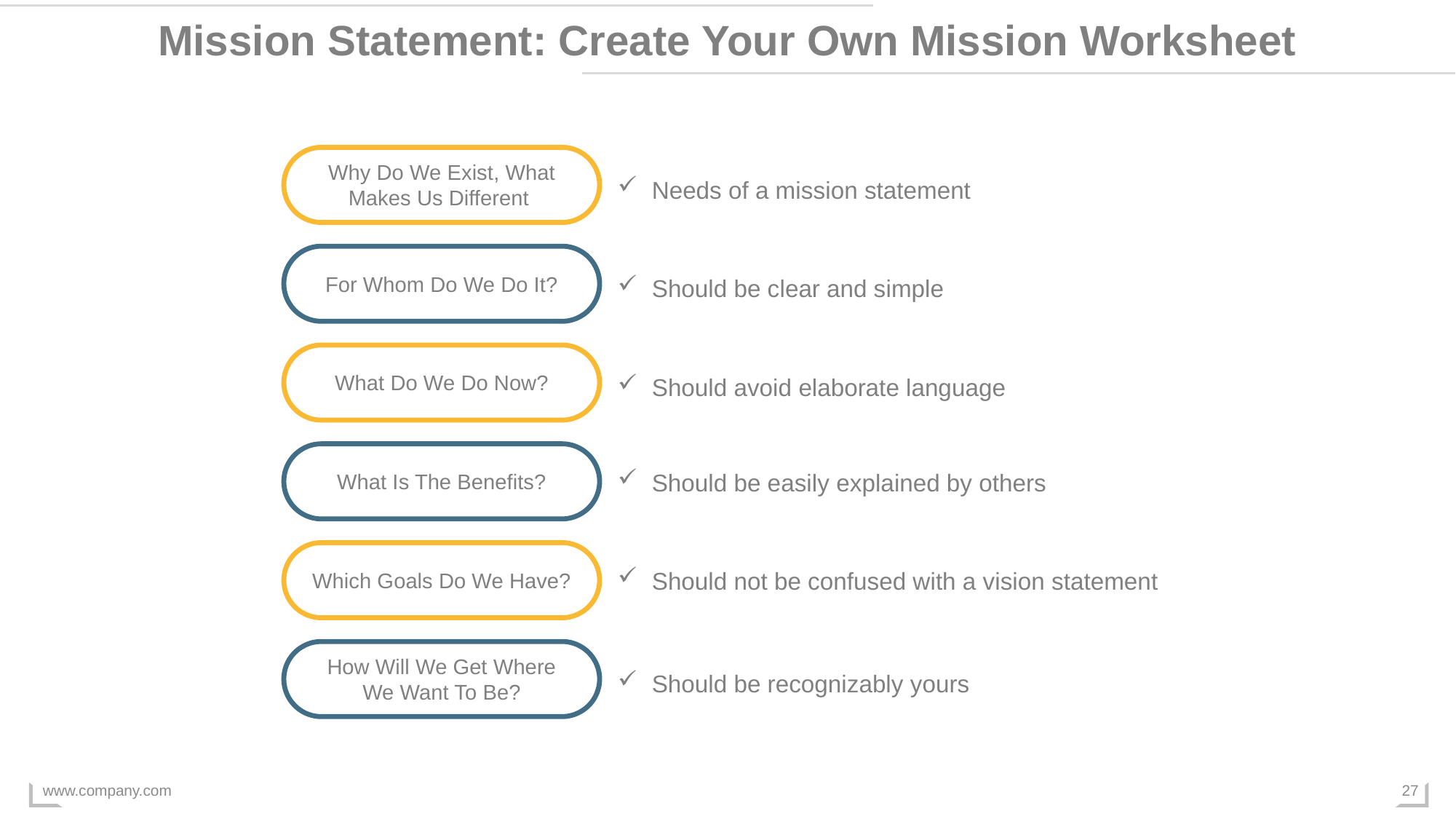

Mission Statement: Create Your Own Mission Worksheet

Why Do We Exist, What Makes Us Different

For Whom Do We Do It?

What Do We Do Now?

What Is The Benefits?

Which Goals Do We Have?

How Will We Get Where We Want To Be?
Needs of a mission statement
Should be clear and simple
Should avoid elaborate language
Should be easily explained by others
Should not be confused with a vision statement
Should be recognizably yours
www.company.com
27